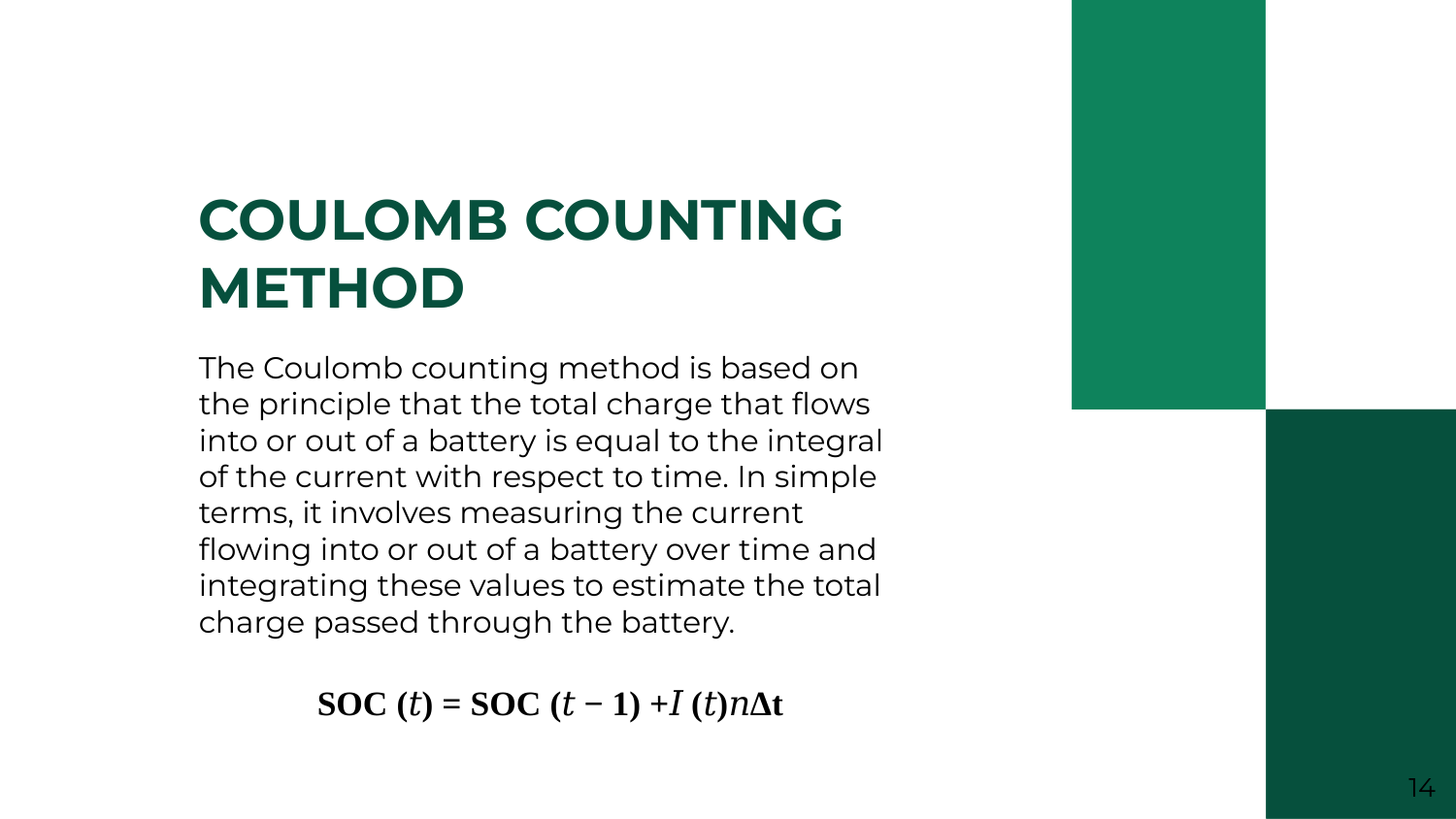

# COULOMB COUNTING METHOD
The Coulomb counting method is based on the principle that the total charge that flows into or out of a battery is equal to the integral of the current with respect to time. In simple terms, it involves measuring the current flowing into or out of a battery over time and integrating these values to estimate the total charge passed through the battery.

SOC (𝑡) = SOC (𝑡 − 1) +𝐼 (𝑡)𝑛Δt

14